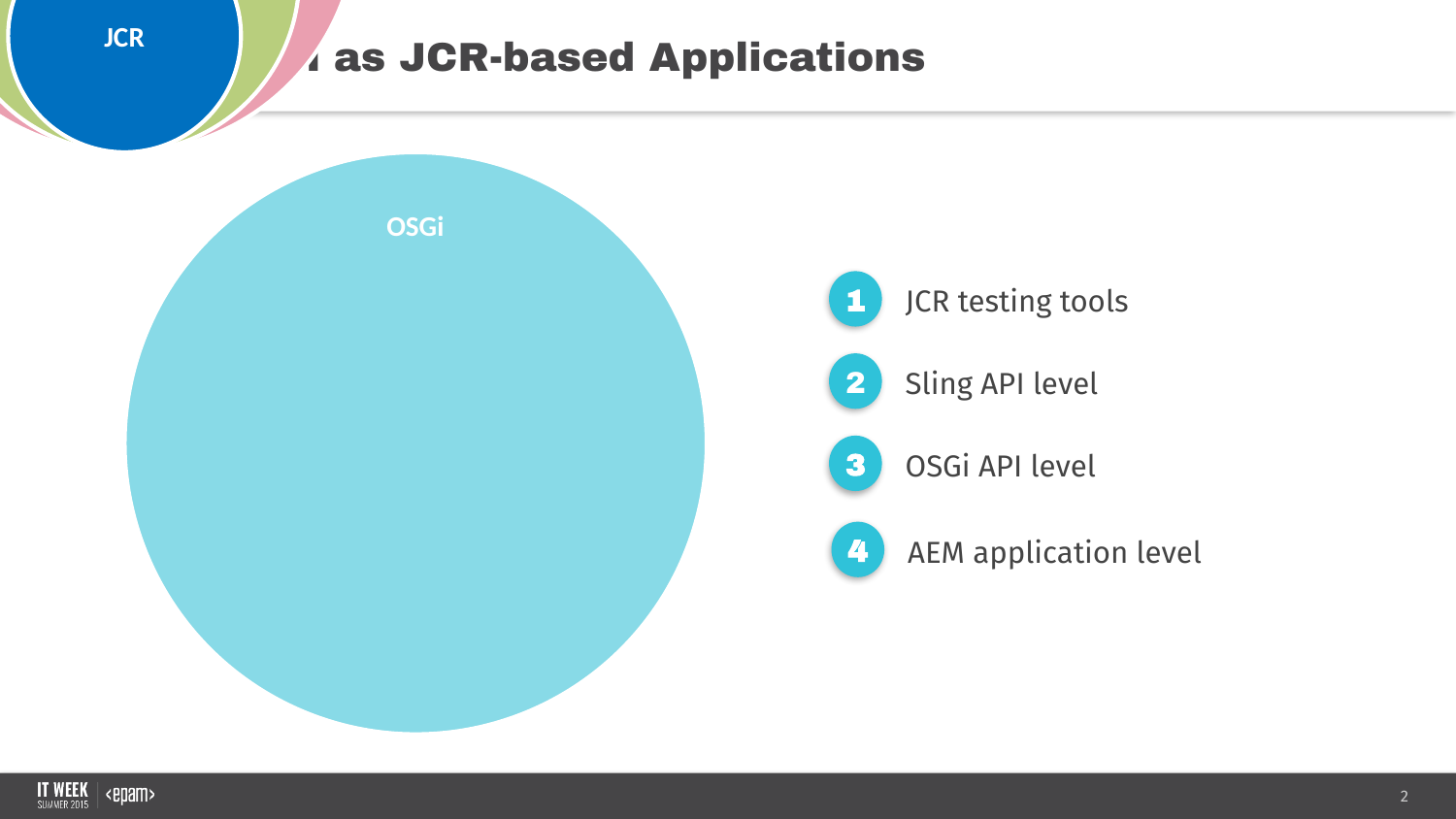

Testing AEM as JCR-based Applications
OSGi
AEM
SLING
JCR

1
JCR testing tools

2
Sling API level

3
OSGi API level

4
AEM application level